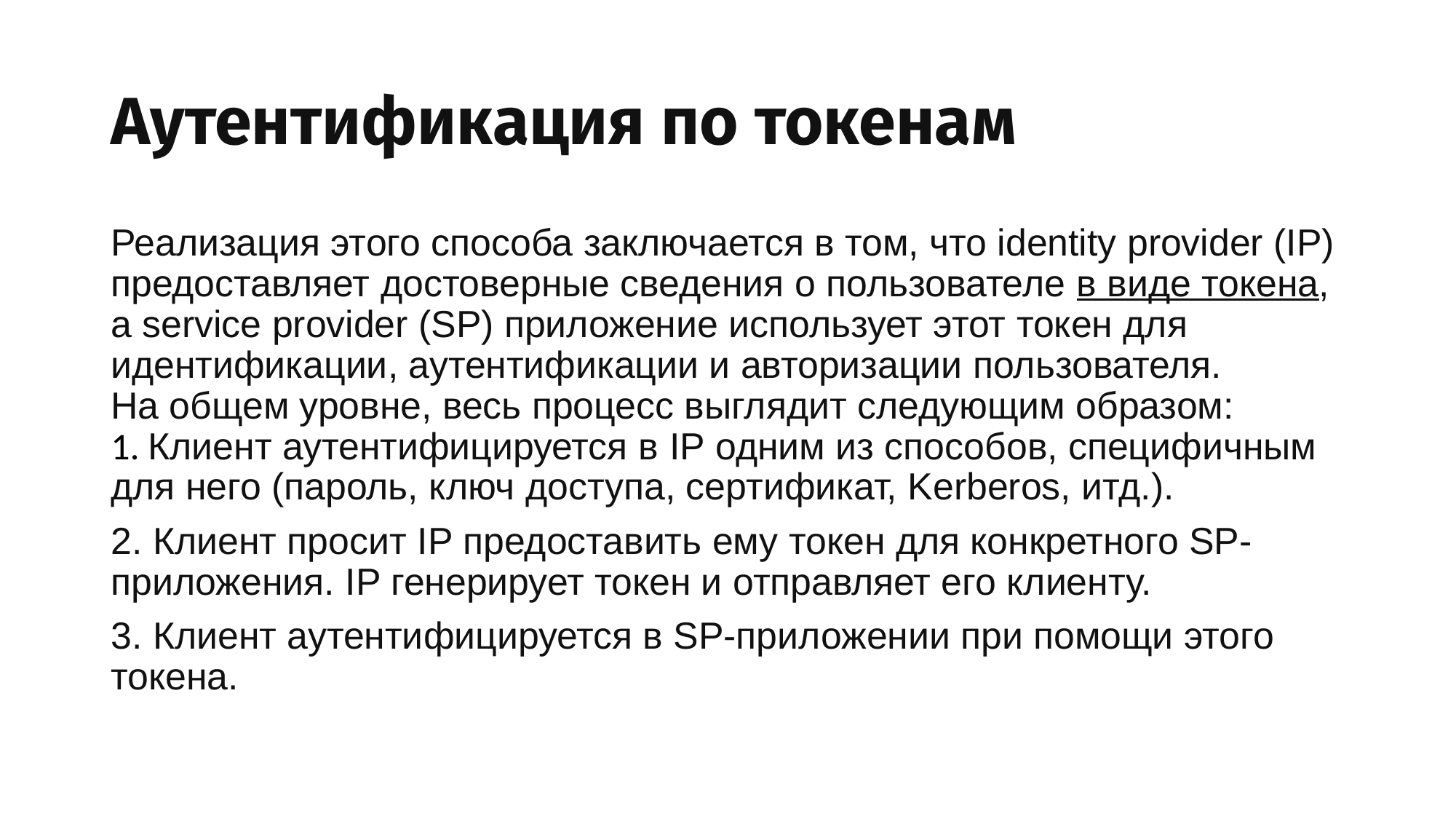

# Аутентификация по токенам
Реализация этого способа заключается в том, что identity provider (IP) предоставляет достоверные сведения о пользователе в виде токена, а service provider (SP) приложение использует этот токен для идентификации, аутентификации и авторизации пользователя.
На общем уровне, весь процесс выглядит следующим образом:
1. Клиент аутентифицируется в IP одним из способов, специфичным для него (пароль, ключ доступа, сертификат, Kerberos, итд.).
2. Клиент просит IP предоставить ему токен для конкретного SP-приложения. IP генерирует токен и отправляет его клиенту.
3. Клиент аутентифицируется в SP-приложении при помощи этого токена.